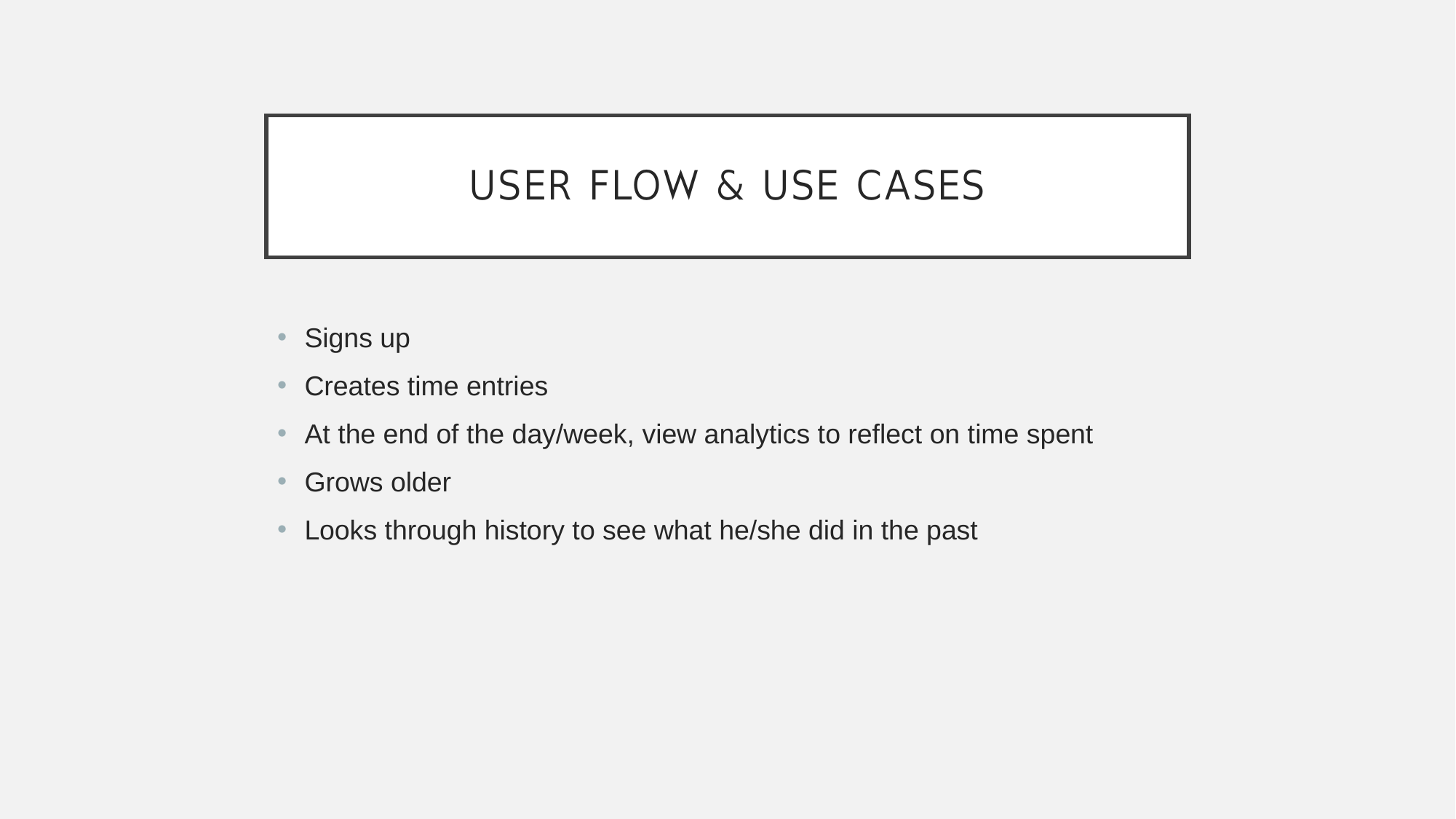

# User flow & use cases
Signs up
Creates time entries
At the end of the day/week, view analytics to reflect on time spent
Grows older
Looks through history to see what he/she did in the past